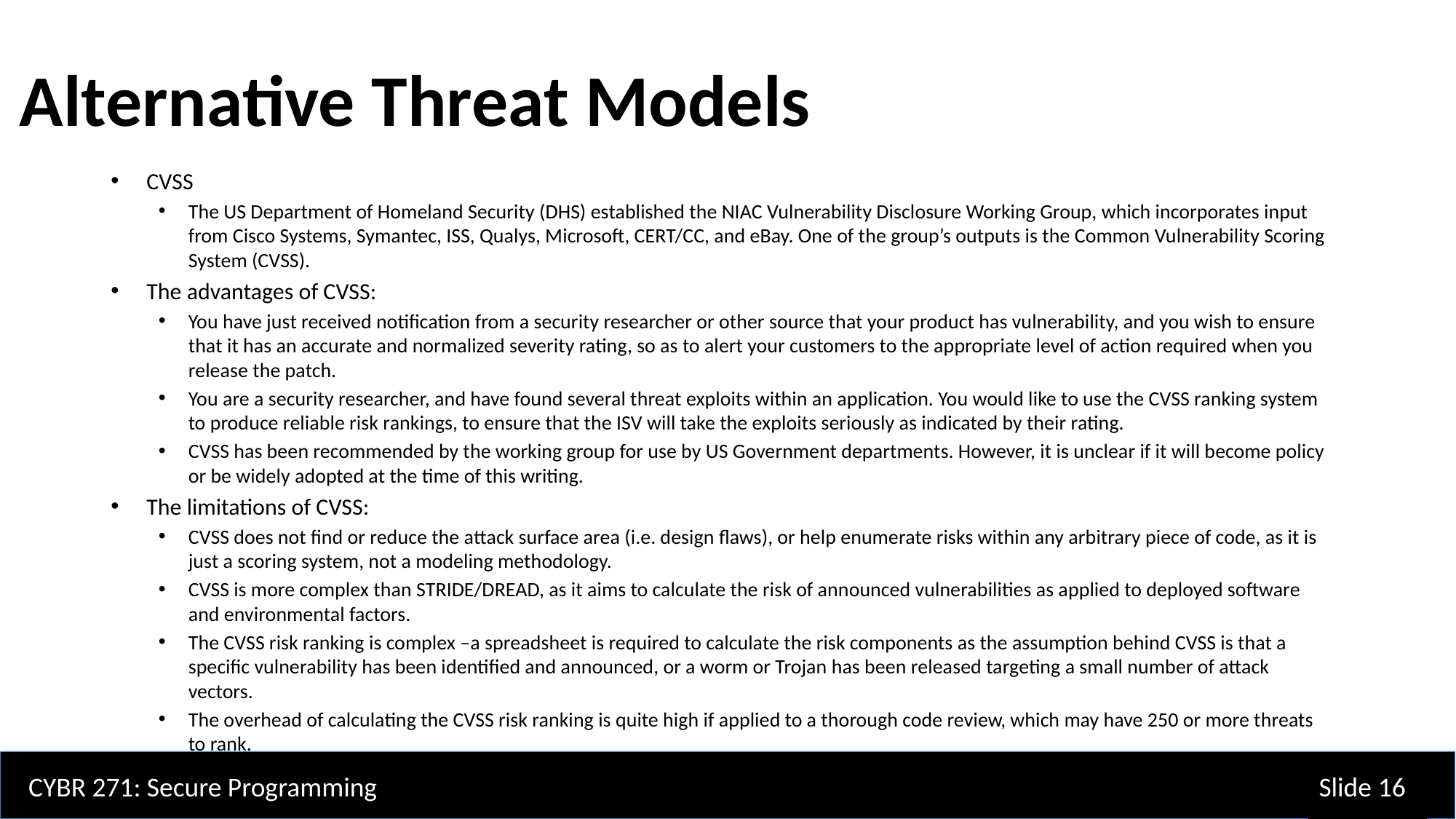

Alternative Threat Models
CVSS
The US Department of Homeland Security (DHS) established the NIAC Vulnerability Disclosure Working Group, which incorporates input from Cisco Systems, Symantec, ISS, Qualys, Microsoft, CERT/CC, and eBay. One of the group’s outputs is the Common Vulnerability Scoring System (CVSS).
The advantages of CVSS:
You have just received notification from a security researcher or other source that your product has vulnerability, and you wish to ensure that it has an accurate and normalized severity rating, so as to alert your customers to the appropriate level of action required when you release the patch.
You are a security researcher, and have found several threat exploits within an application. You would like to use the CVSS ranking system to produce reliable risk rankings, to ensure that the ISV will take the exploits seriously as indicated by their rating.
CVSS has been recommended by the working group for use by US Government departments. However, it is unclear if it will become policy or be widely adopted at the time of this writing.
The limitations of CVSS:
CVSS does not find or reduce the attack surface area (i.e. design flaws), or help enumerate risks within any arbitrary piece of code, as it is just a scoring system, not a modeling methodology.
CVSS is more complex than STRIDE/DREAD, as it aims to calculate the risk of announced vulnerabilities as applied to deployed software and environmental factors.
The CVSS risk ranking is complex –a spreadsheet is required to calculate the risk components as the assumption behind CVSS is that a specific vulnerability has been identified and announced, or a worm or Trojan has been released targeting a small number of attack vectors.
The overhead of calculating the CVSS risk ranking is quite high if applied to a thorough code review, which may have 250 or more threats to rank.

CYBR 271: Secure Programming
Slide 16